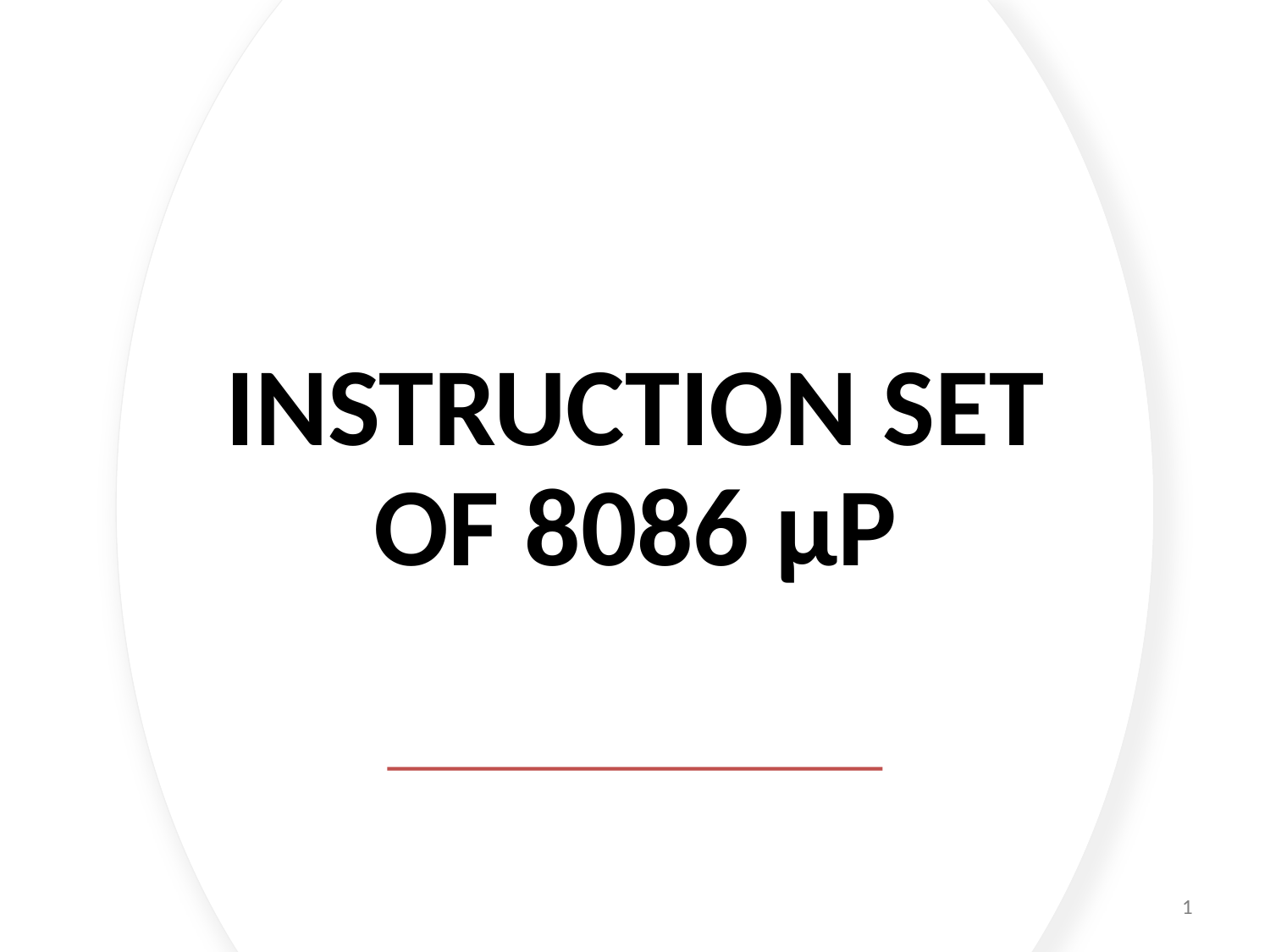

# INSTRUCTION SET OF 8086 µP

1